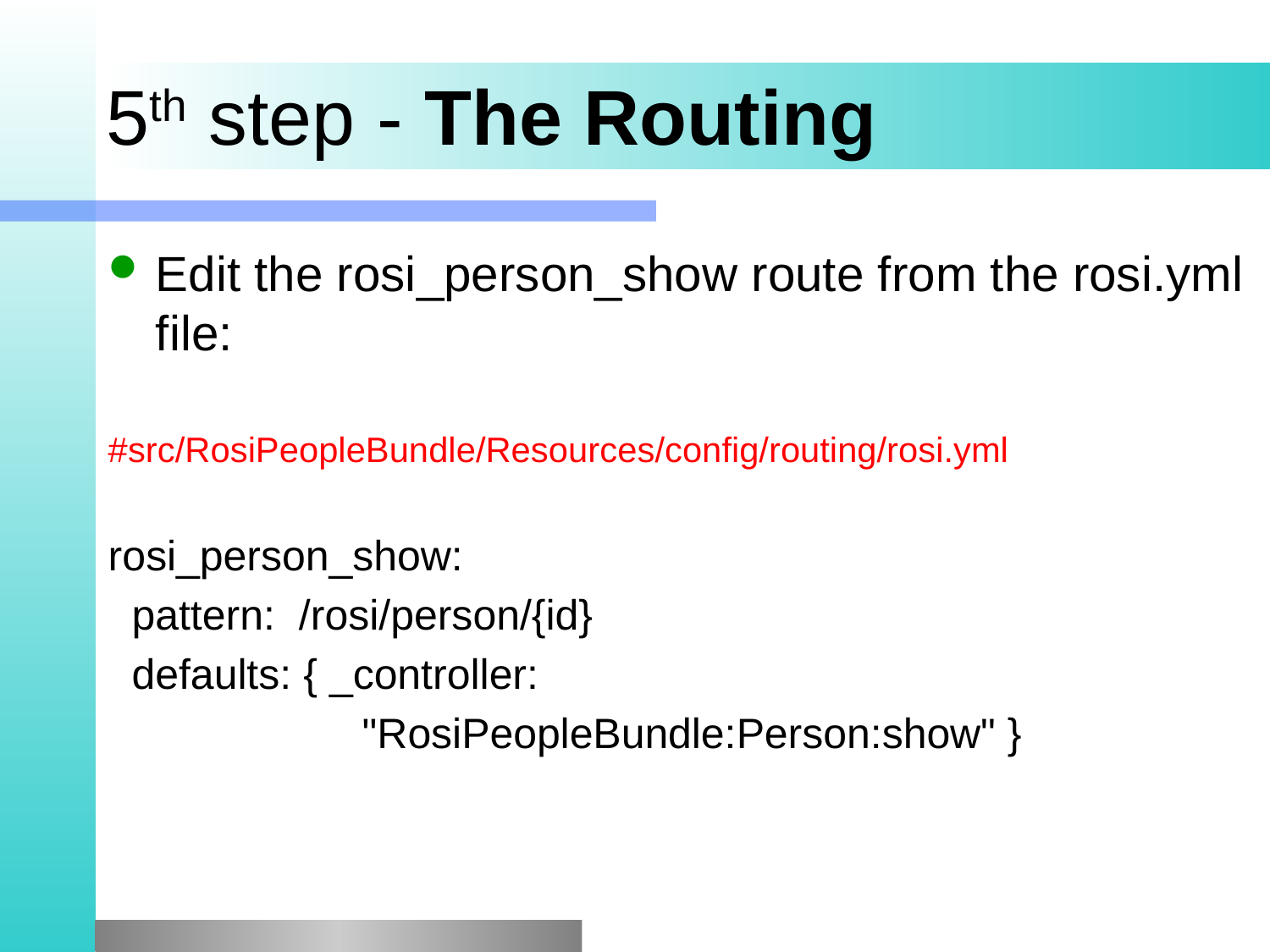

# 5th step - The Routing
Edit the rosi_person_show route from the rosi.yml file:
#src/RosiPeopleBundle/Resources/config/routing/rosi.yml
rosi_person_show:
  pattern:  /rosi/person/{id}
  defaults: { _controller:
		"RosiPeopleBundle:Person:show" }